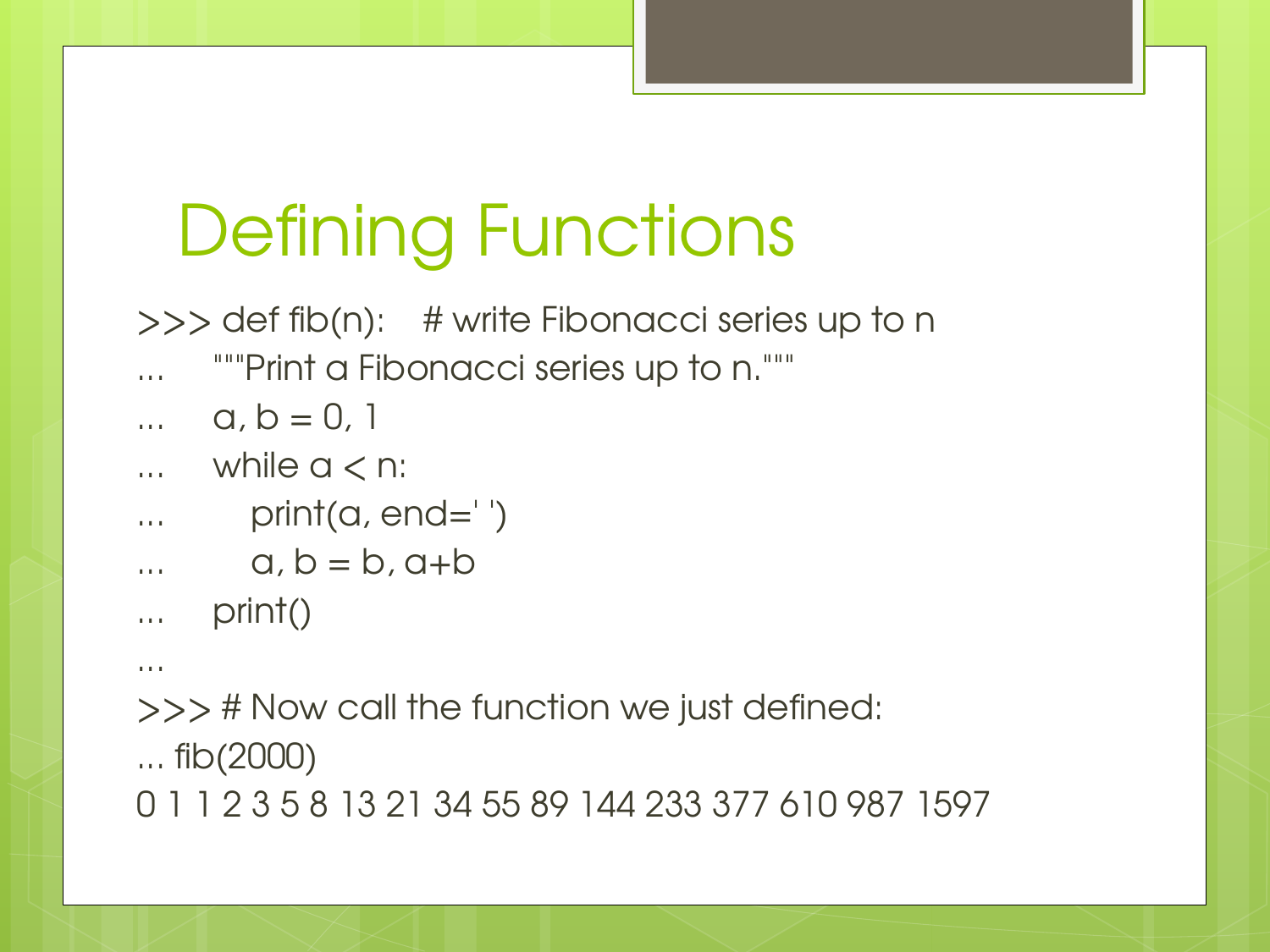

# Defining Functions
>>> def fib(n):    # write Fibonacci series up to n
...     """Print a Fibonacci series up to n."""
...     a, b = 0, 1
...     while a < n:
...         print(a, end=' ')
...         a, b = b, a+b
...     print()
...
>>> # Now call the function we just defined:
... fib(2000)
0 1 1 2 3 5 8 13 21 34 55 89 144 233 377 610 987 1597